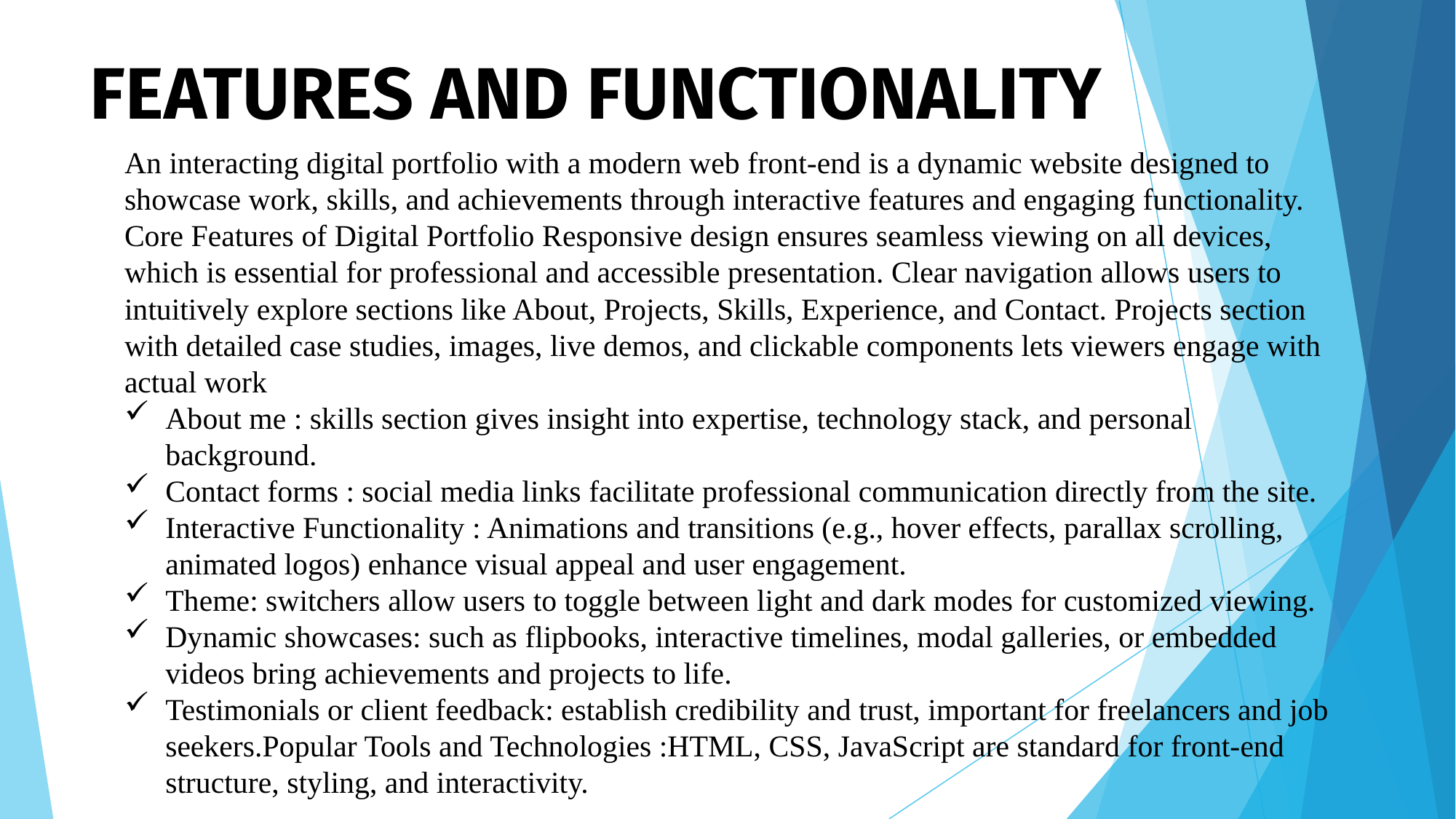

# FEATURES AND FUNCTIONALITY
An interacting digital portfolio with a modern web front-end is a dynamic website designed to showcase work, skills, and achievements through interactive features and engaging functionality.
Core Features of Digital Portfolio Responsive design ensures seamless viewing on all devices, which is essential for professional and accessible presentation. Clear navigation allows users to intuitively explore sections like About, Projects, Skills, Experience, and Contact. Projects section with detailed case studies, images, live demos, and clickable components lets viewers engage with actual work
About me : skills section gives insight into expertise, technology stack, and personal background.
Contact forms : social media links facilitate professional communication directly from the site.
Interactive Functionality : Animations and transitions (e.g., hover effects, parallax scrolling, animated logos) enhance visual appeal and user engagement.
Theme: switchers allow users to toggle between light and dark modes for customized viewing.
Dynamic showcases: such as flipbooks, interactive timelines, modal galleries, or embedded videos bring achievements and projects to life.
Testimonials or client feedback: establish credibility and trust, important for freelancers and job seekers.Popular Tools and Technologies :HTML, CSS, JavaScript are standard for front-end structure, styling, and interactivity.